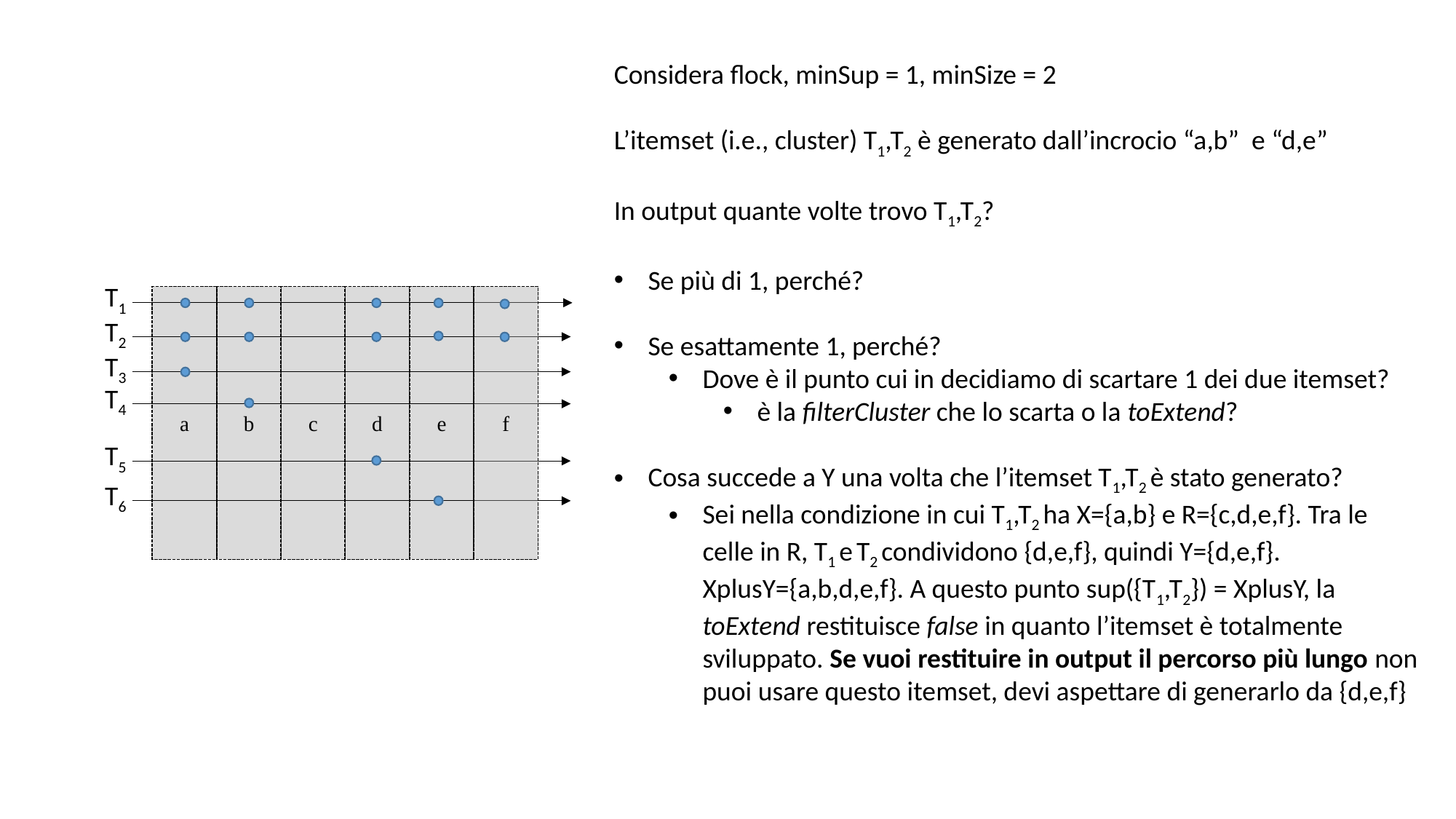

Considera flock, minSup = 1, minSize = 2

L’itemset (i.e., cluster) T1,T2 è generato dall’incrocio “a,b”  e “d,e”

In output quante volte trovo T1,T2?

Se più di 1, perché?

Se esattamente 1, perché?
Dove è il punto cui in decidiamo di scartare 1 dei due itemset?
è la filterCluster che lo scarta o la toExtend?

Cosa succede a Y una volta che l’itemset T1,T2 è stato generato?
Sei nella condizione in cui T1,T2 ha X={a,b} e R={c,d,e,f}. Tra le celle in R, T1 e T2 condividono {d,e,f}, quindi Y={d,e,f}. XplusY={a,b,d,e,f}. A questo punto sup({T1,T2}) = XplusY, la toExtend restituisce false in quanto l’itemset è totalmente sviluppato. Se vuoi restituire in output il percorso più lungo non puoi usare questo itemset, devi aspettare di generarlo da {d,e,f}
T1
a
b
c
d
e
f

T2

T3

T4

T5

T6